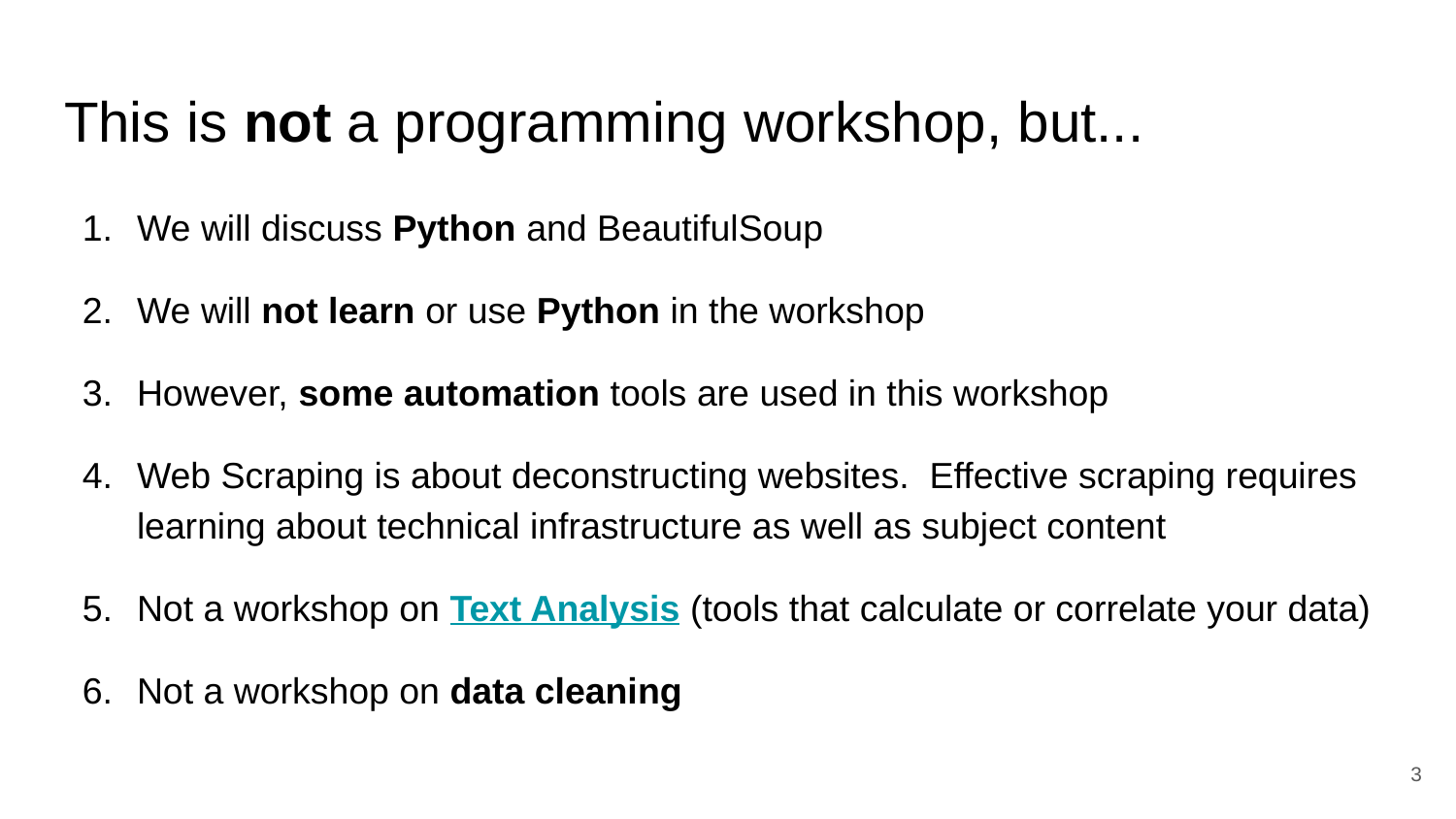

# This is not a programming workshop, but...
We will discuss Python and BeautifulSoup
We will not learn or use Python in the workshop
However, some automation tools are used in this workshop
Web Scraping is about deconstructing websites.  Effective scraping requires learning about technical infrastructure as well as subject content
Not a workshop on Text Analysis (tools that calculate or correlate your data)
Not a workshop on data cleaning
3